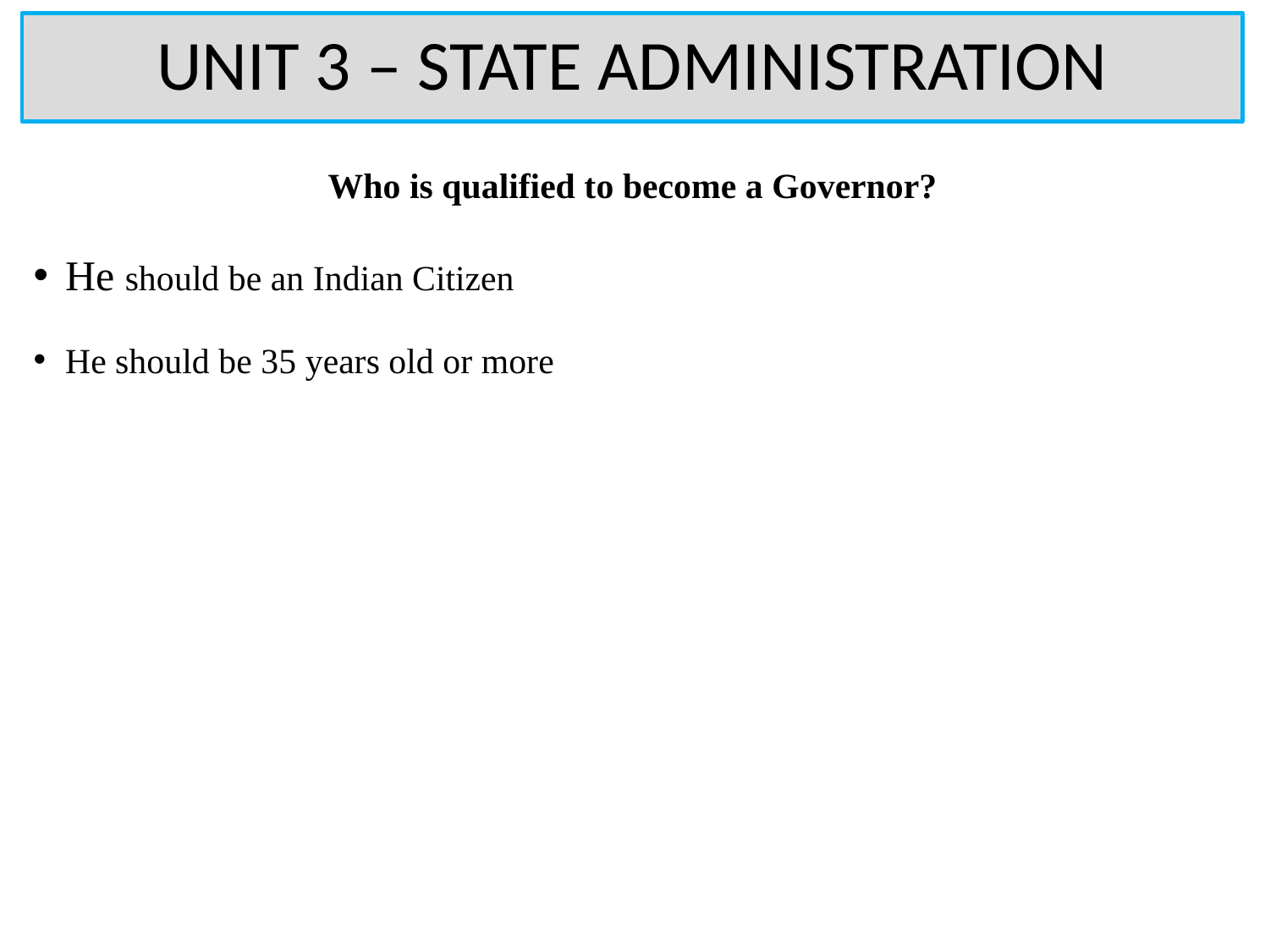

# UNIT 3 – STATE ADMINISTRATION
Who is qualified to become a Governor?
He should be an Indian Citizen
He should be 35 years old or more